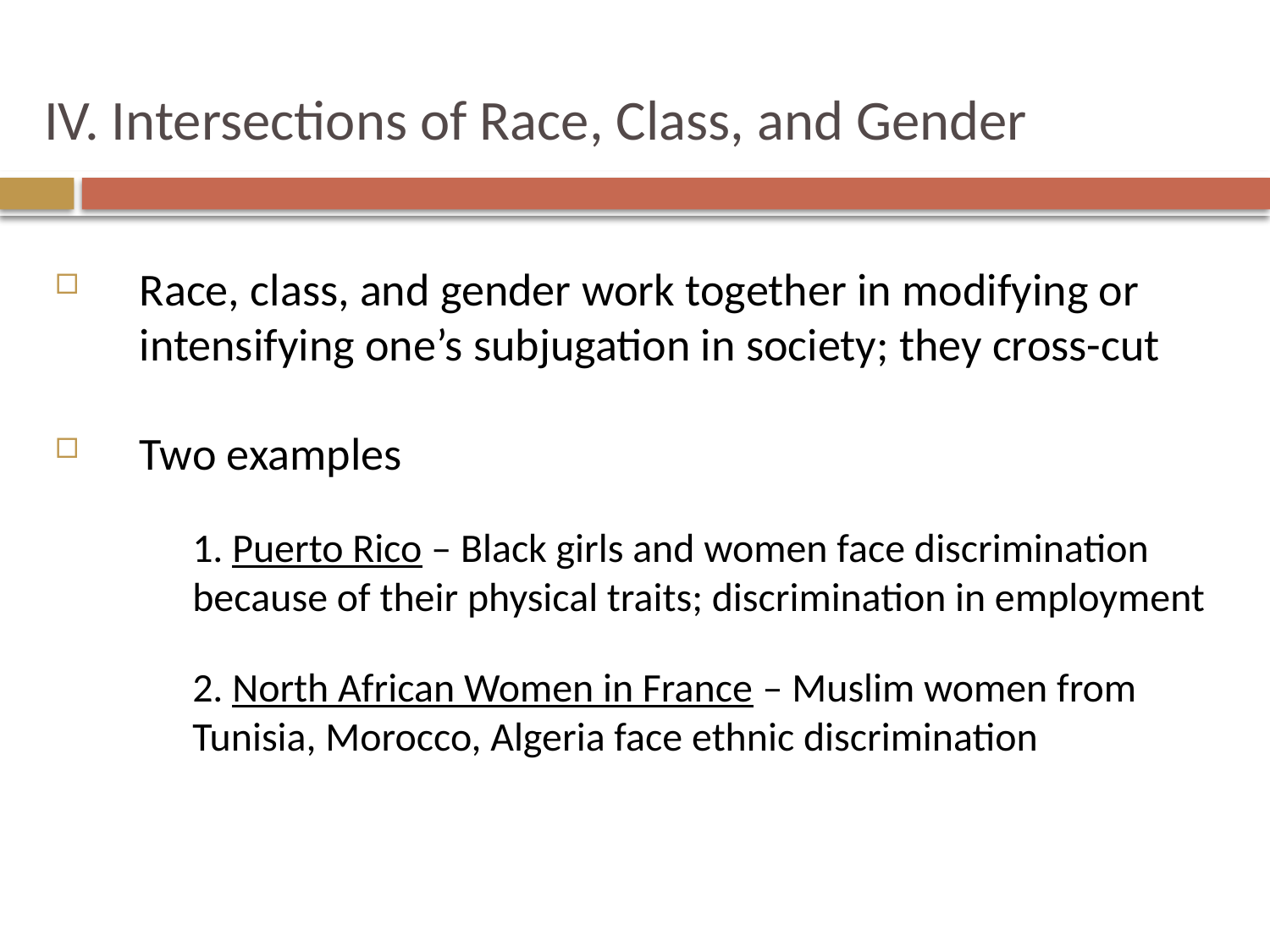

# IV. Intersections of Race, Class, and Gender
Race, class, and gender work together in modifying or intensifying one’s subjugation in society; they cross-cut

Two examples
	1. Puerto Rico – Black girls and women face discrimination because of their physical traits; discrimination in employment
	2. North African Women in France – Muslim women from Tunisia, Morocco, Algeria face ethnic discrimination